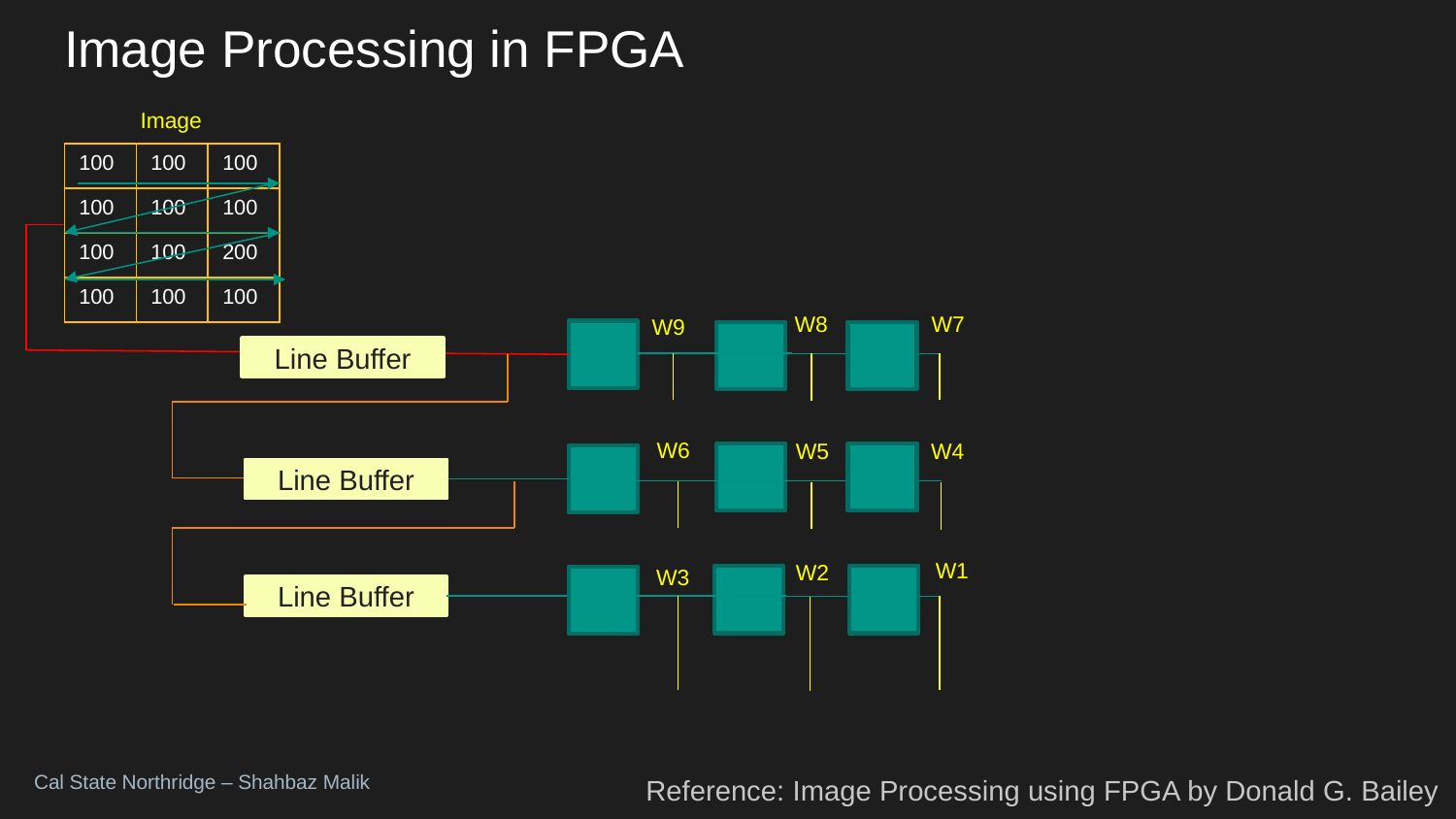

# Image Processing in FPGA
Image
| 100 | 100 | 100 |
| --- | --- | --- |
| 100 | 100 | 100 |
| 100 | 100 | 200 |
| 100 | 100 | 100 |

W8
W7
W9

Line Buffer
W6
W5
W4

Line Buffer
Line Buffer
W1
W2
W3

Line Buffer
Reference: Image Processing using FPGA by Donald G. Bailey